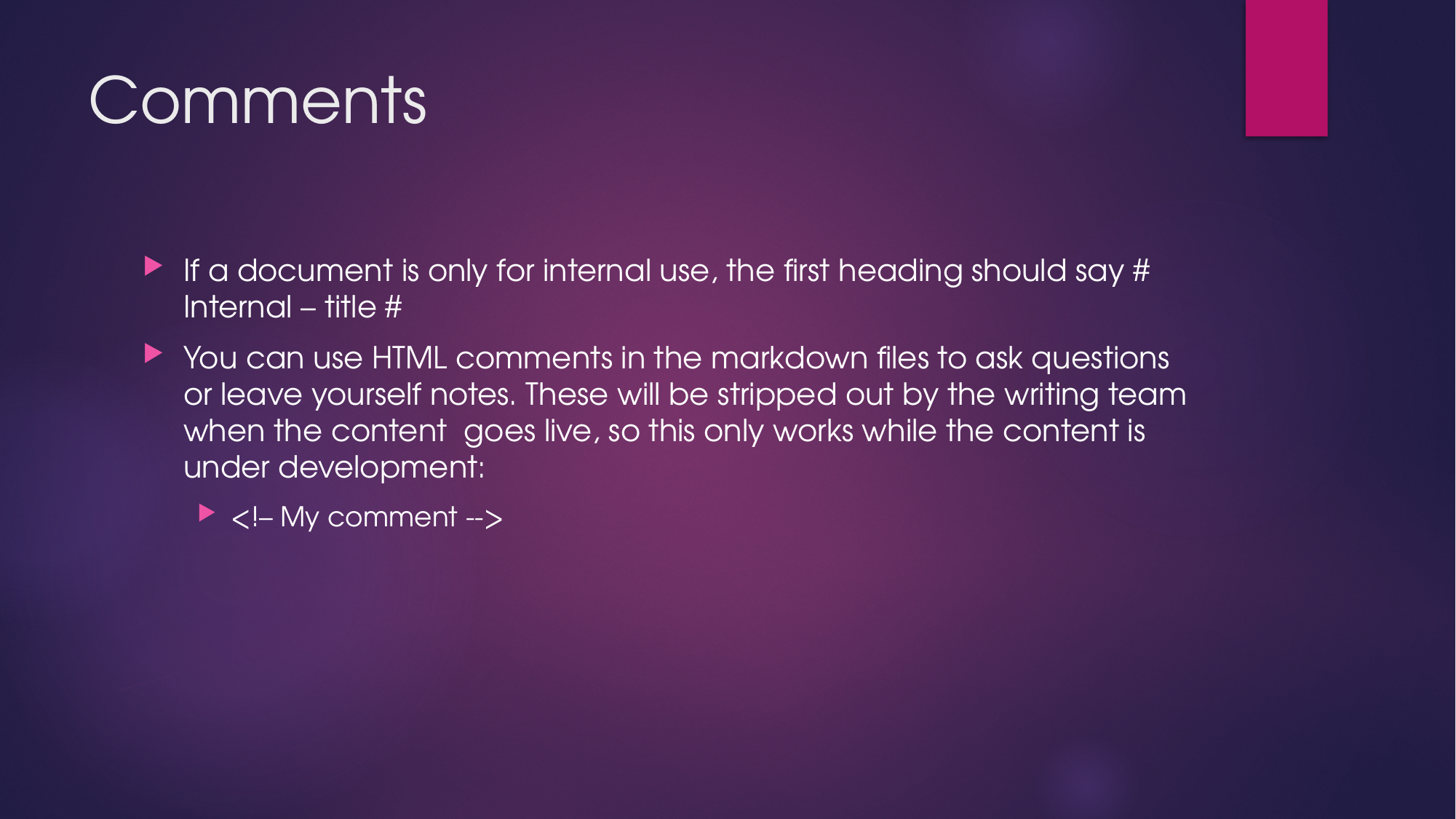

# Comments
If a document is only for internal use, the first heading should say # Internal – title #
You can use HTML comments in the markdown files to ask questions or leave yourself notes. These will be stripped out by the writing team when the content  goes live, so this only works while the content is under development:
<!– My comment -->